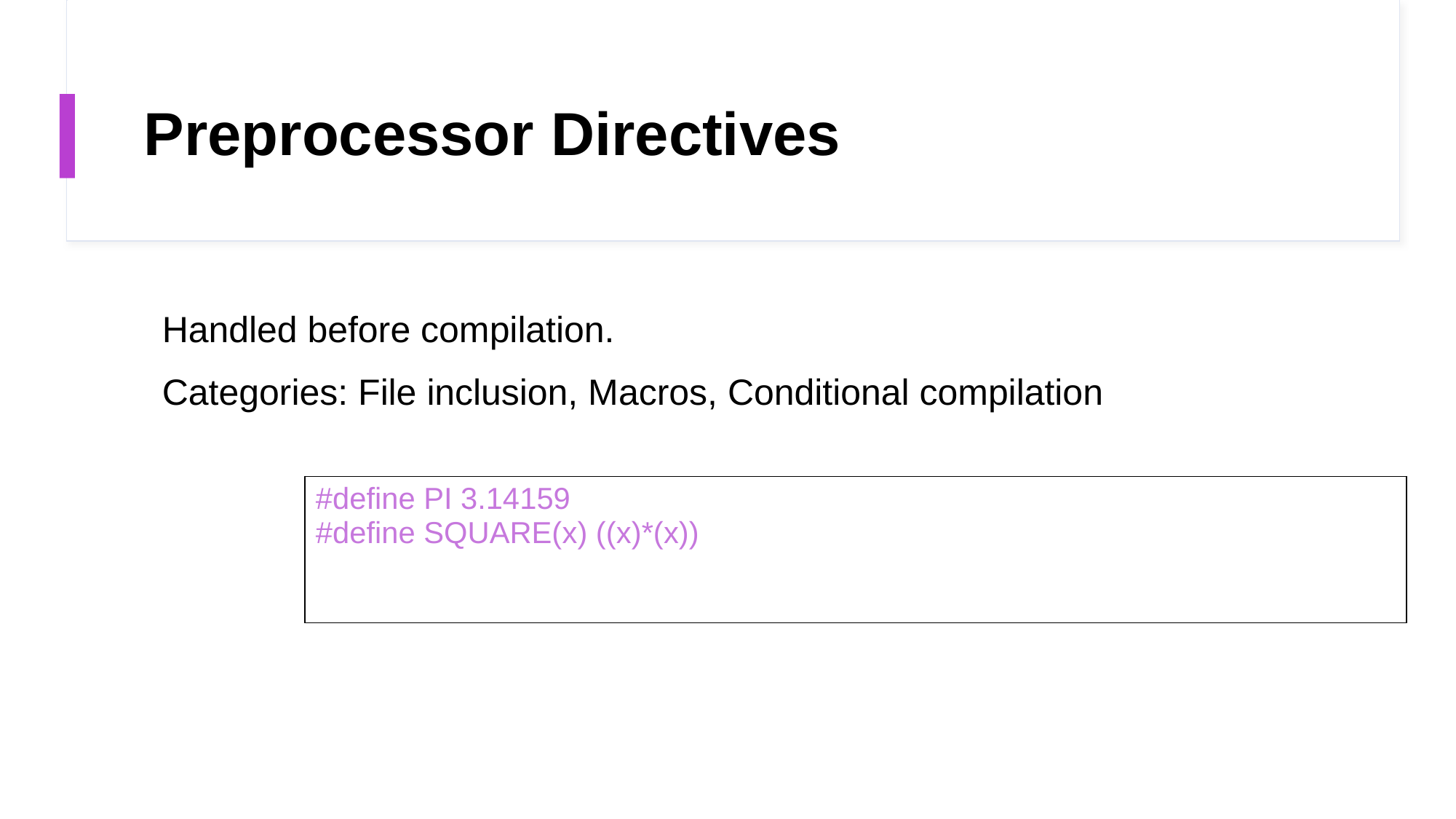

# Preprocessor Directives
Handled before compilation.
Categories: File inclusion, Macros, Conditional compilation
| #define PI 3.14159 #define SQUARE(x) ((x)\*(x)) |
| --- |